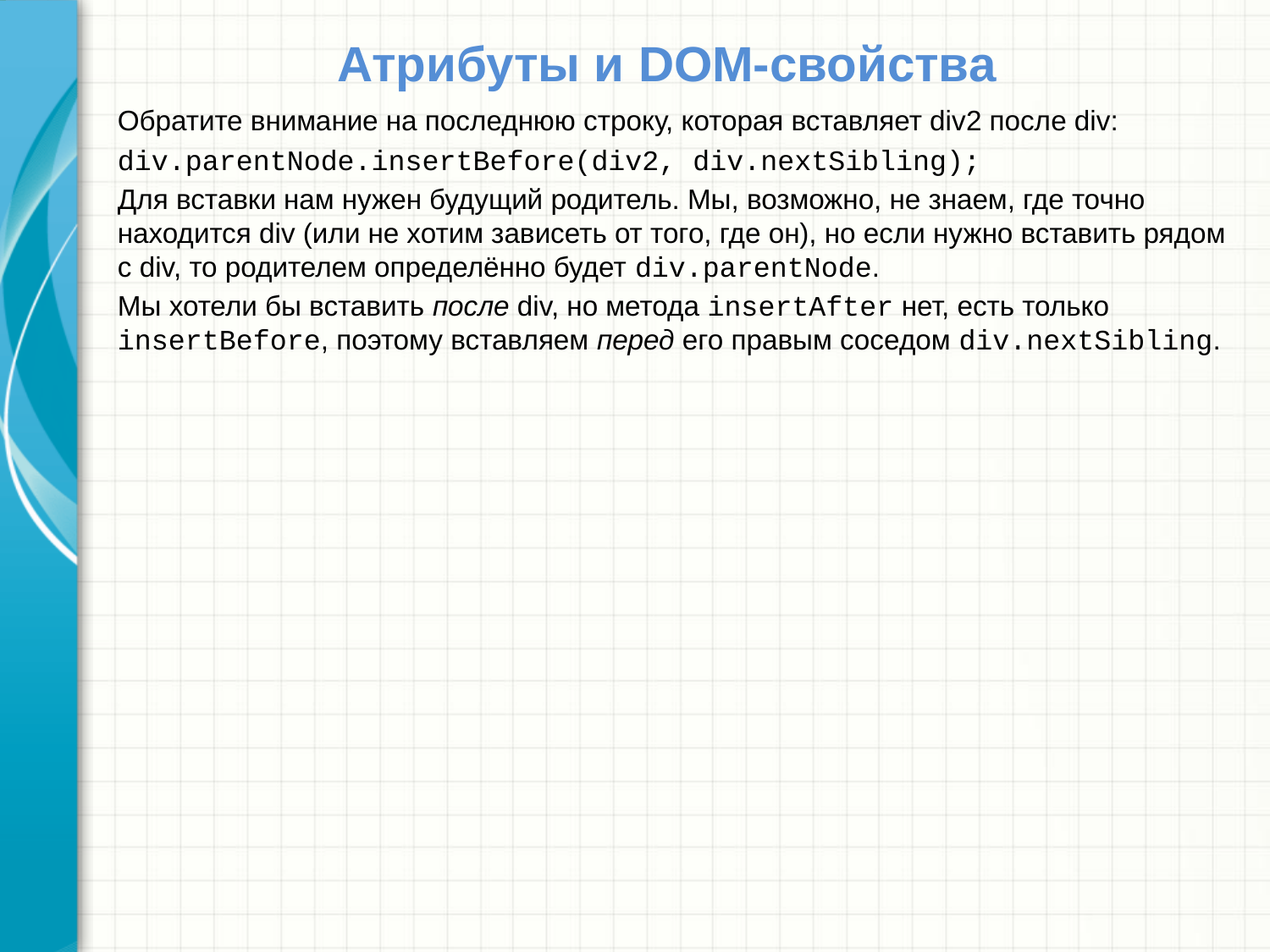

# Атрибуты и DOM-свойства
Обратите внимание на последнюю строку, которая вставляет div2 после div:
div.parentNode.insertBefore(div2, div.nextSibling);
Для вставки нам нужен будущий родитель. Мы, возможно, не знаем, где точно находится div (или не хотим зависеть от того, где он), но если нужно вставить рядом с div, то родителем определённо будет div.parentNode.
Мы хотели бы вставить после div, но метода insertAfter нет, есть только insertBefore, поэтому вставляем перед его правым соседом div.nextSibling.